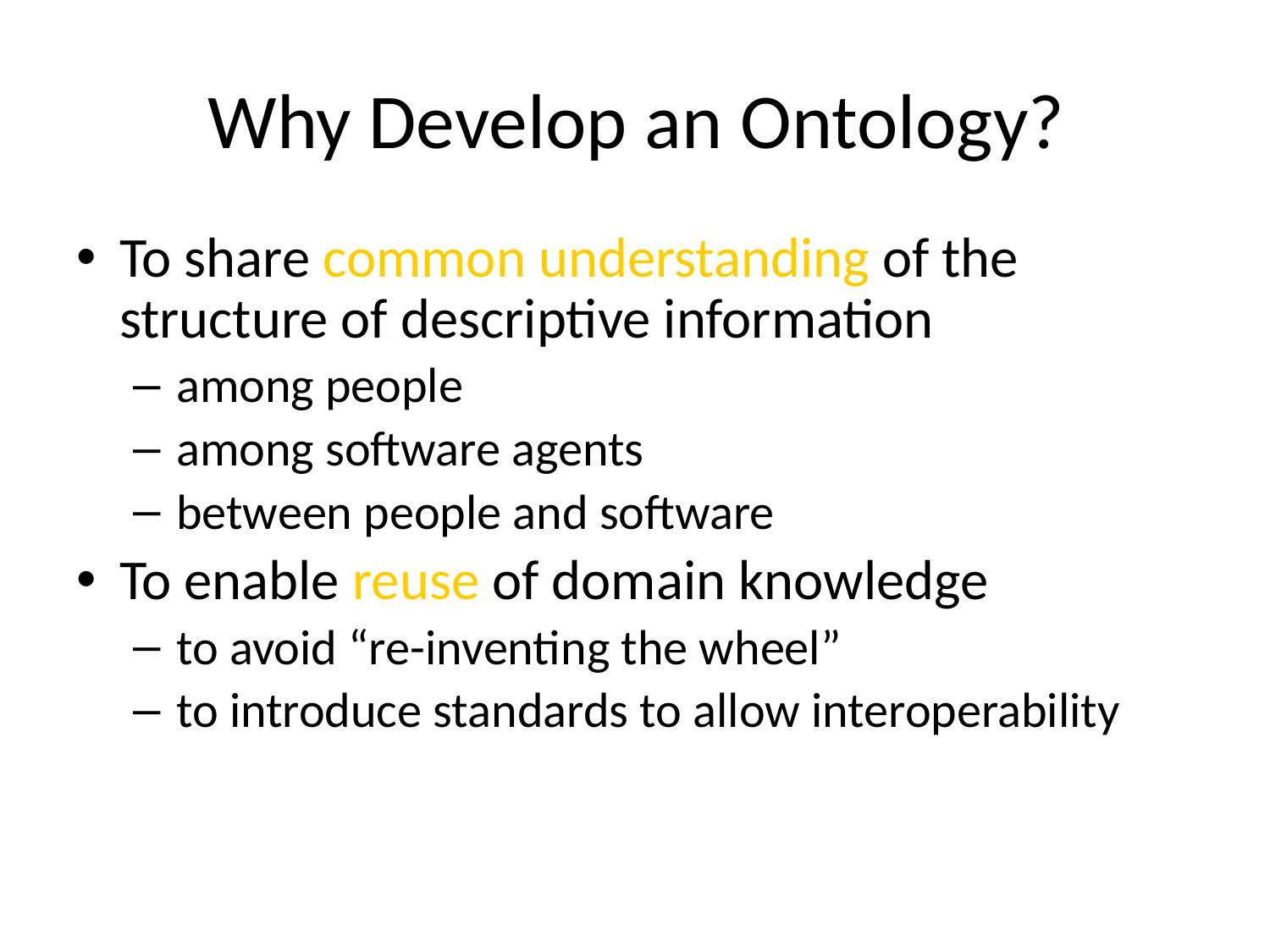

# Why Develop an Ontology?
To share common understanding of the structure of descriptive information
among people
among software agents
between people and software
To enable reuse of domain knowledge
to avoid “re-inventing the wheel”
to introduce standards to allow interoperability